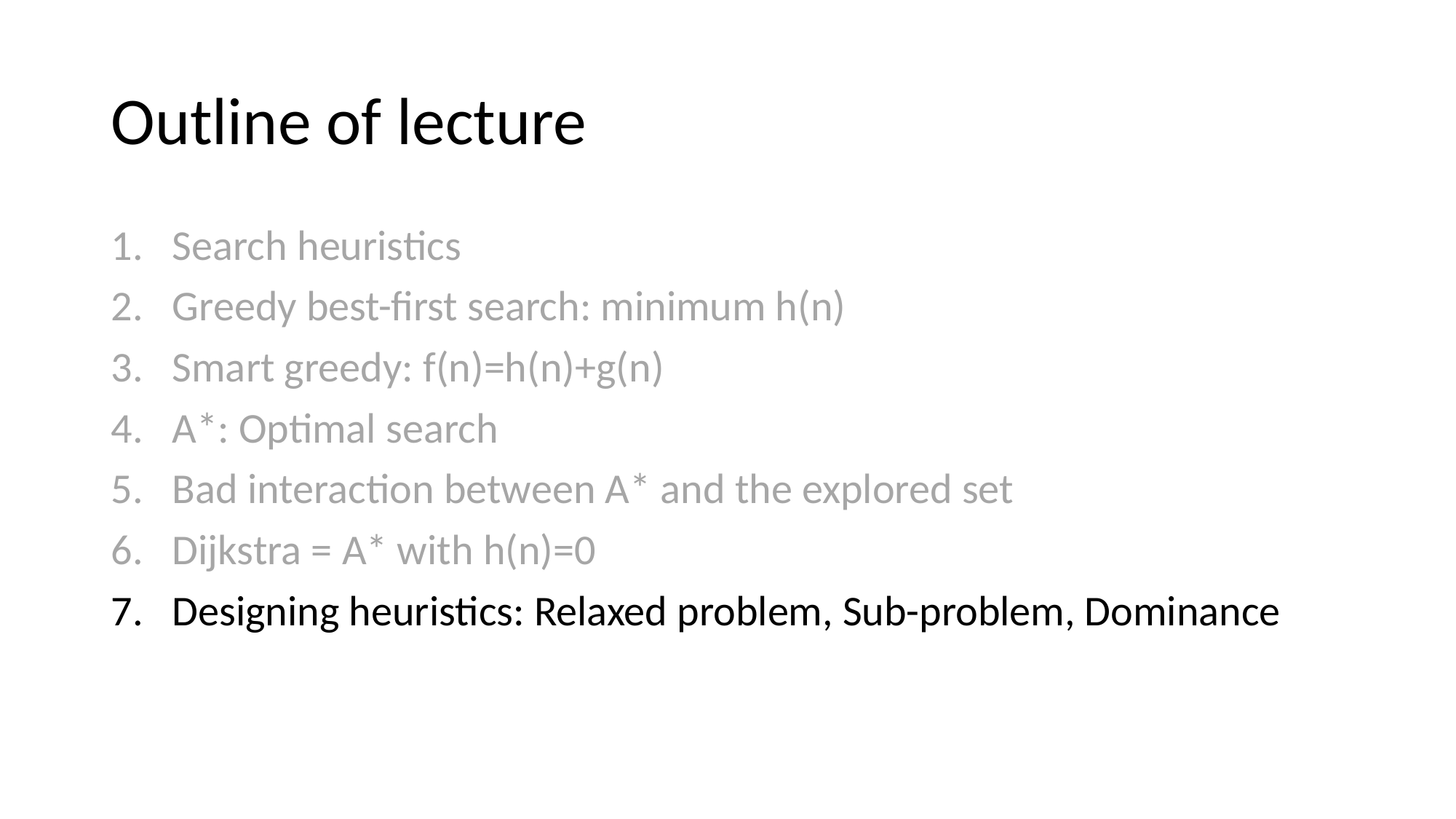

# Outline of lecture
Search heuristics
Greedy best-first search: minimum h(n)
Smart greedy: f(n)=h(n)+g(n)
A*: Optimal search
Bad interaction between A* and the explored set
Dijkstra = A* with h(n)=0
Designing heuristics: Relaxed problem, Sub-problem, Dominance